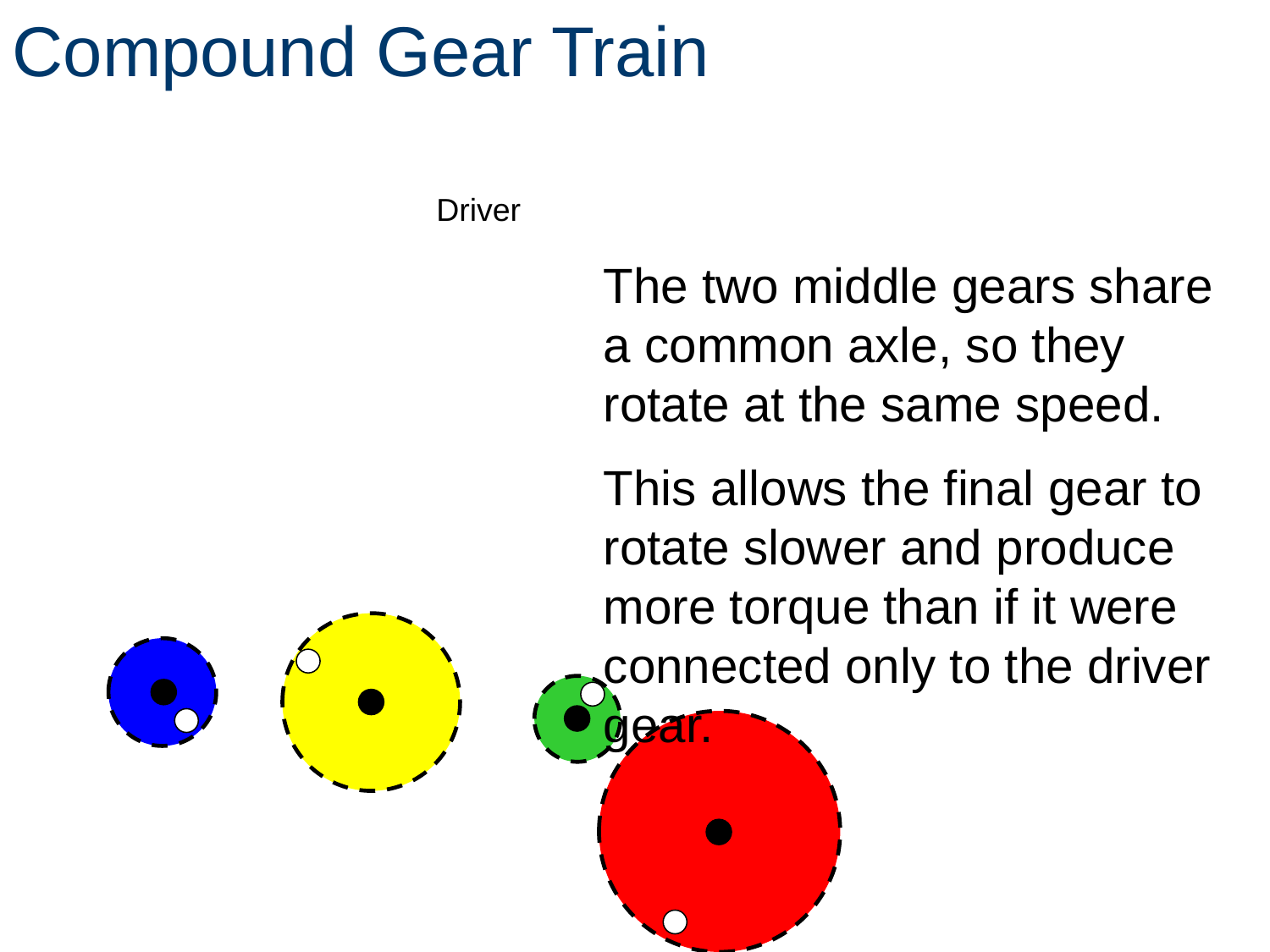

Compound Gear Train
Driver
The two middle gears share a common axle, so they rotate at the same speed.
This allows the final gear to rotate slower and produce  more torque than if it were connected only to the driver gear.